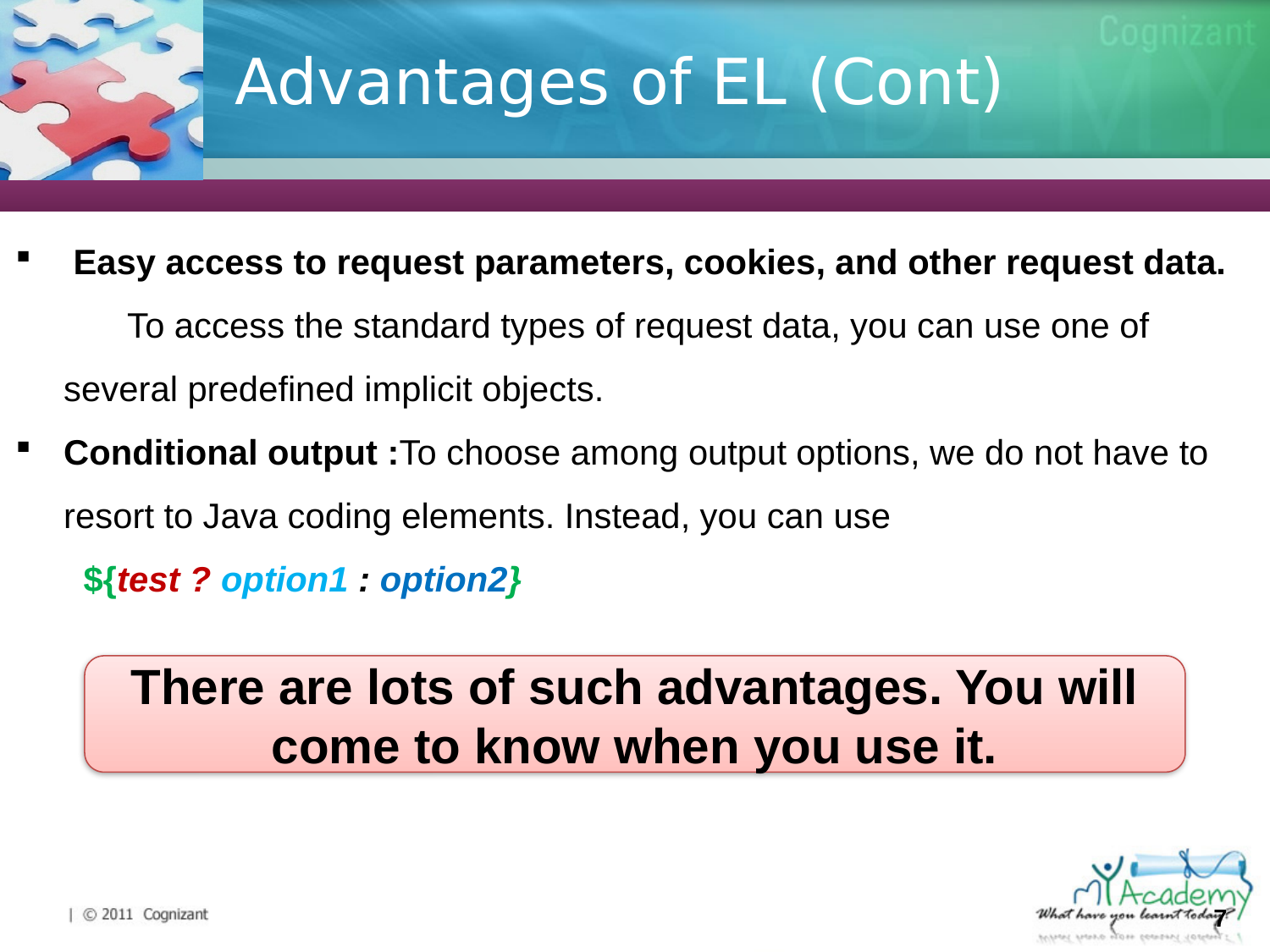

# Advantages of EL (Cont)
 Easy access to request parameters, cookies, and other request data.
To access the standard types of request data, you can use one of several predefined implicit objects.
Conditional output :To choose among output options, we do not have to resort to Java coding elements. Instead, you can use
       ${test ? option1 : option2}
There are lots of such advantages. You will come to know when you use it.
7